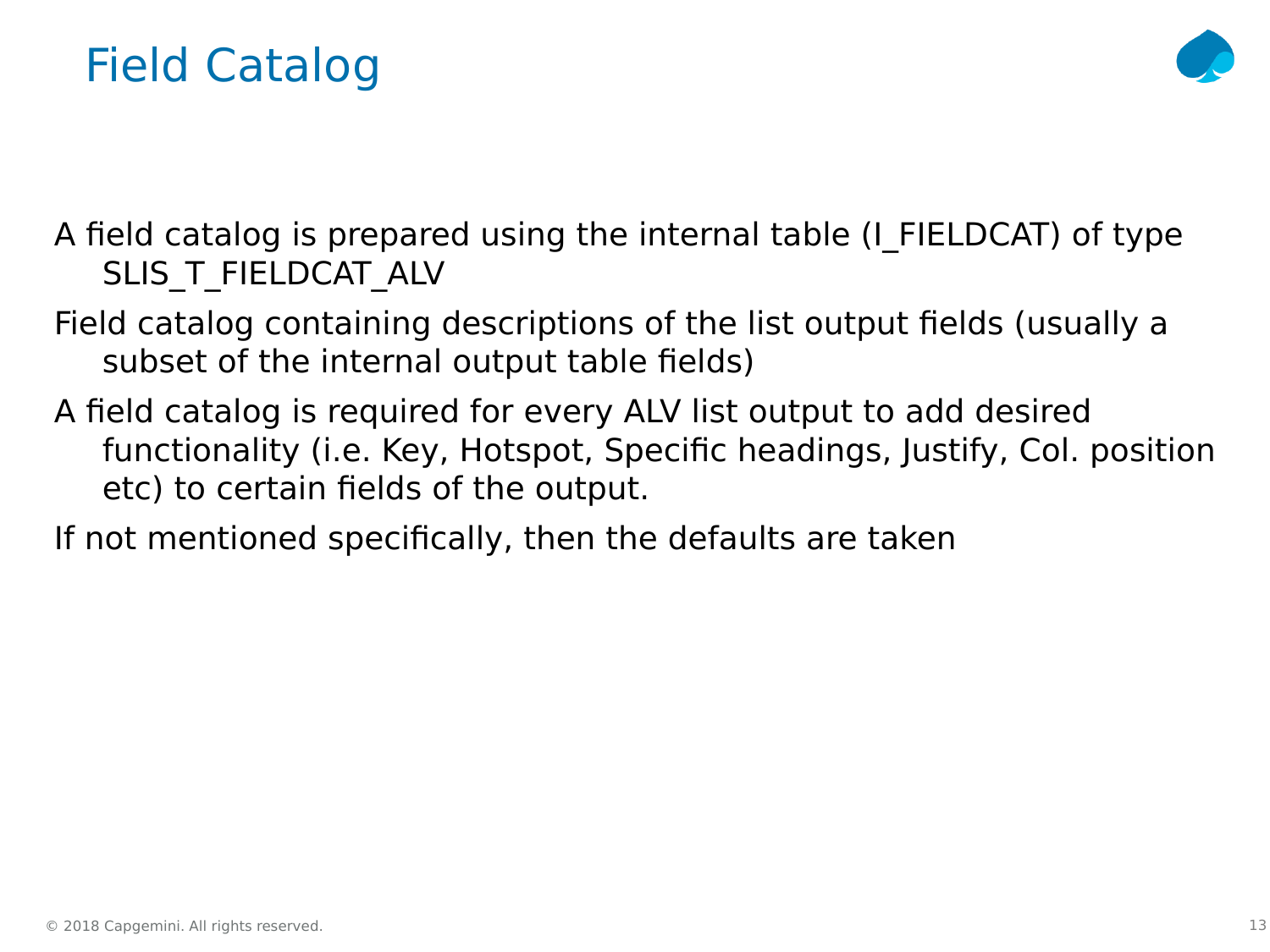

# Field Catalog
A field catalog is prepared using the internal table (I_FIELDCAT) of type SLIS_T_FIELDCAT_ALV
Field catalog containing descriptions of the list output fields (usually a subset of the internal output table fields)
A field catalog is required for every ALV list output to add desired functionality (i.e. Key, Hotspot, Specific headings, Justify, Col. position etc) to certain fields of the output.
If not mentioned specifically, then the defaults are taken